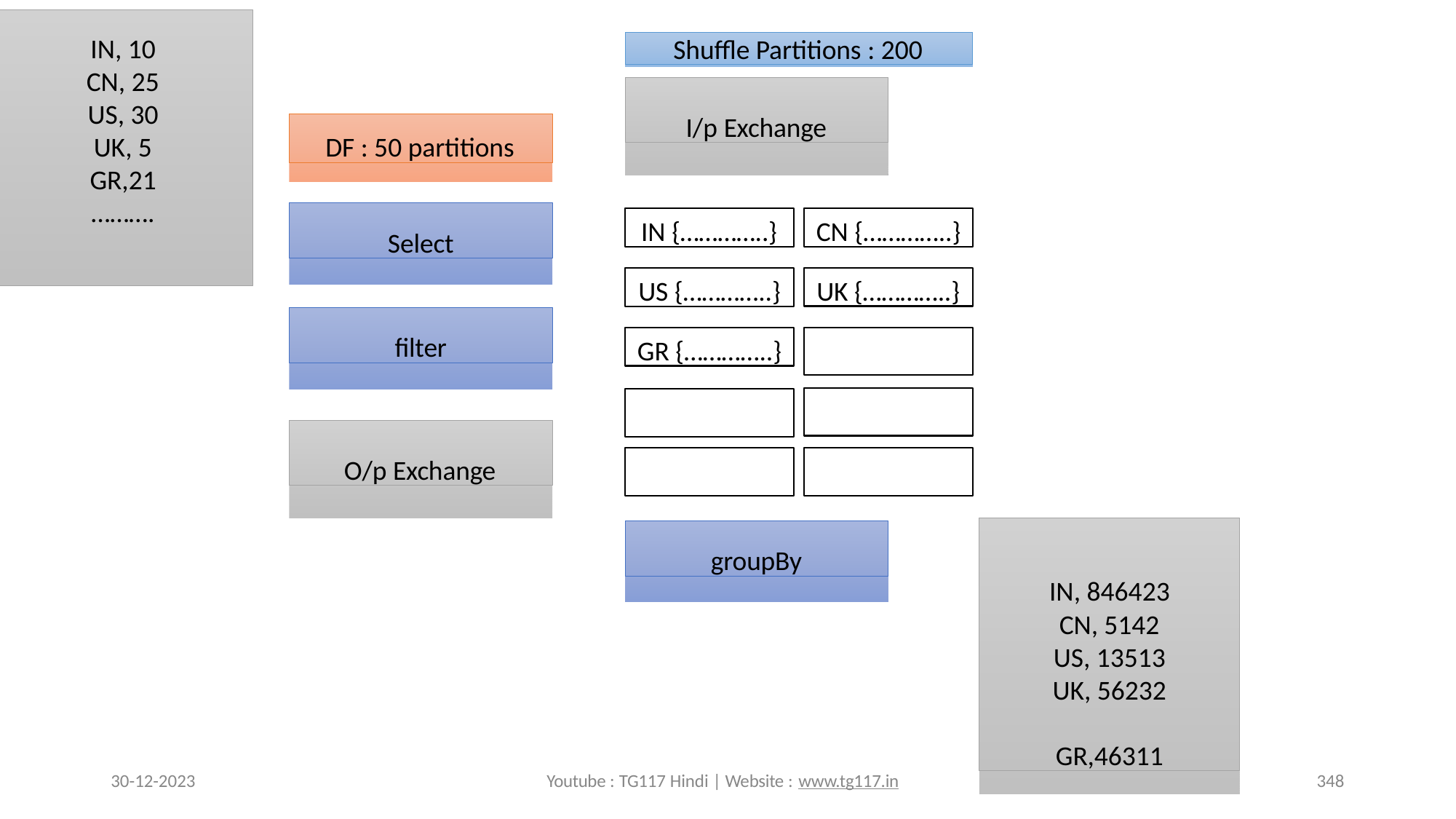

IN, 10
CN, 25
US, 30
UK, 5
GR,21
……….

Shuffle Partitions : 200

I/p Exchange

DF : 50 partitions

Select
IN {…………..}

CN {…………..}

UK {…………..}
US {…………..}

filter
GR {…………..}

O/p Exchange

IN, 846423
CN, 5142
US, 13513
UK, 56232  GR,46311

groupBy
30-12-2023
Youtube : TG117 Hindi | Website : www.tg117.in
348